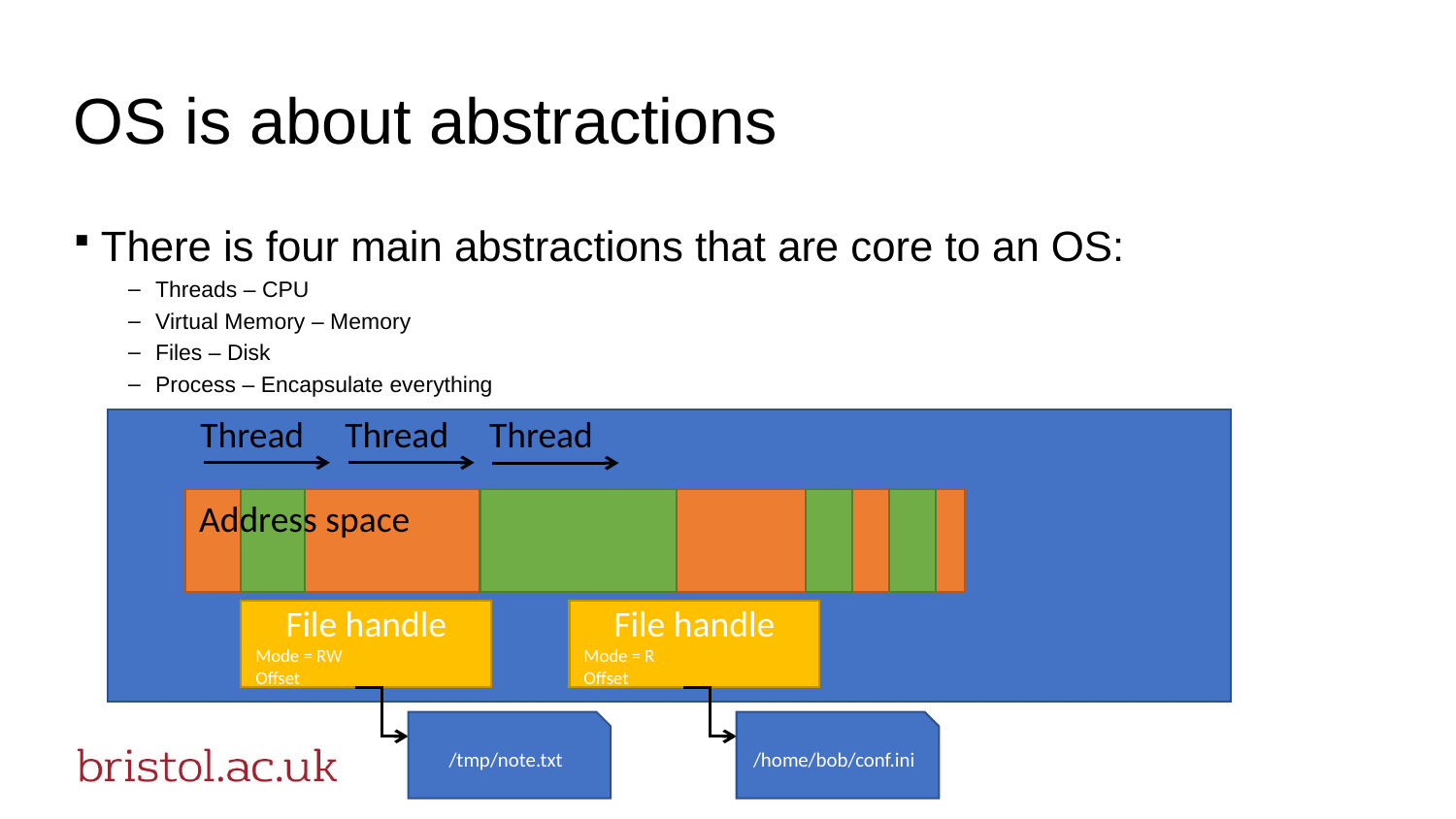

# OS is about abstractions
There is four main abstractions that are core to an OS:
Threads – CPU
Virtual Memory – Memory
Files – Disk
Process – Encapsulate everything
Thread
Thread
Thread

Address space

File handle
Mode = RW
Offset
File handle
Mode = R
Offset
/tmp/note.txt
/home/bob/conf.ini